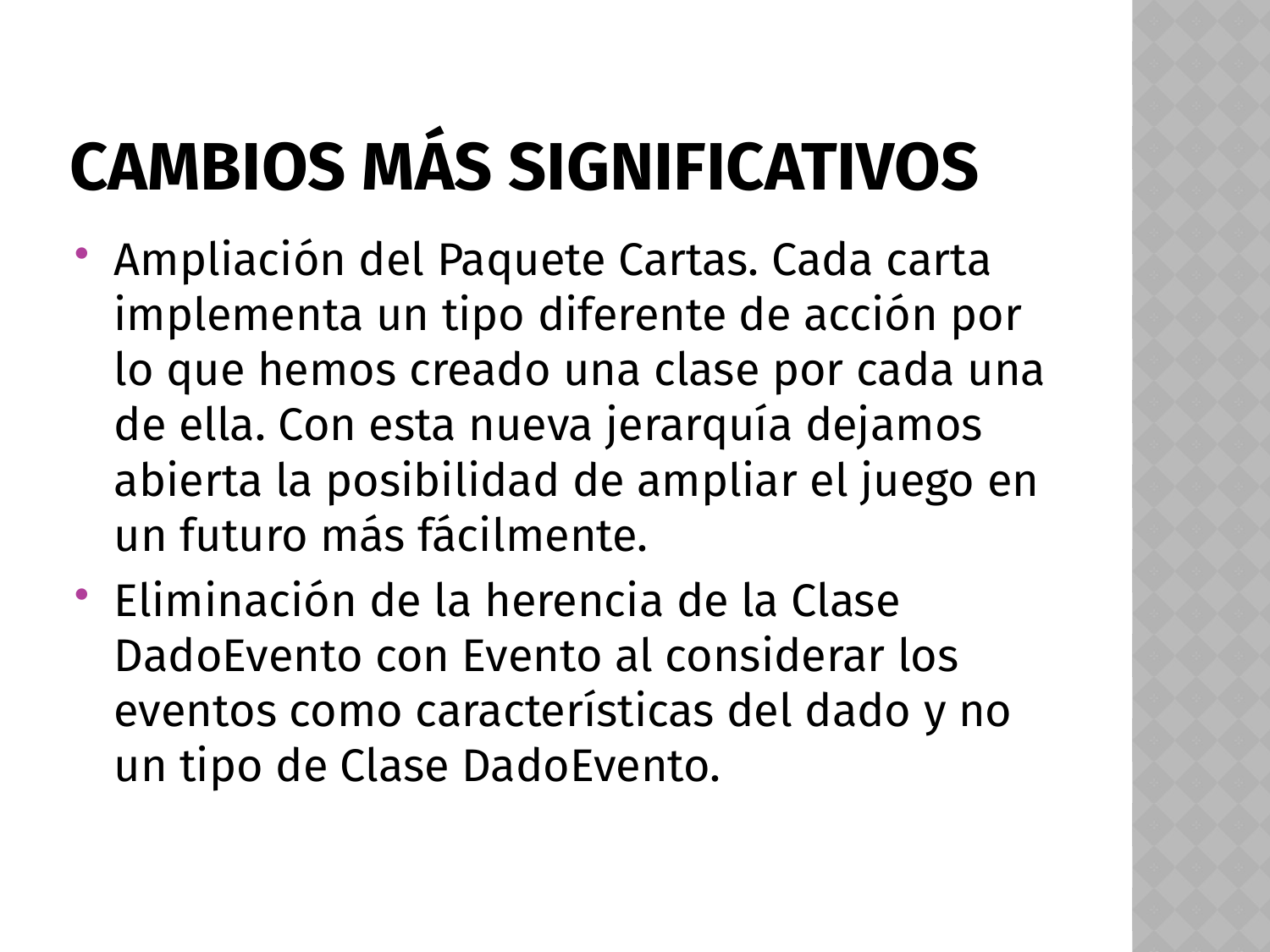

# Cambios más Significativos
Ampliación del Paquete Cartas. Cada carta implementa un tipo diferente de acción por lo que hemos creado una clase por cada una de ella. Con esta nueva jerarquía dejamos abierta la posibilidad de ampliar el juego en un futuro más fácilmente.
Eliminación de la herencia de la Clase DadoEvento con Evento al considerar los eventos como características del dado y no un tipo de Clase DadoEvento.